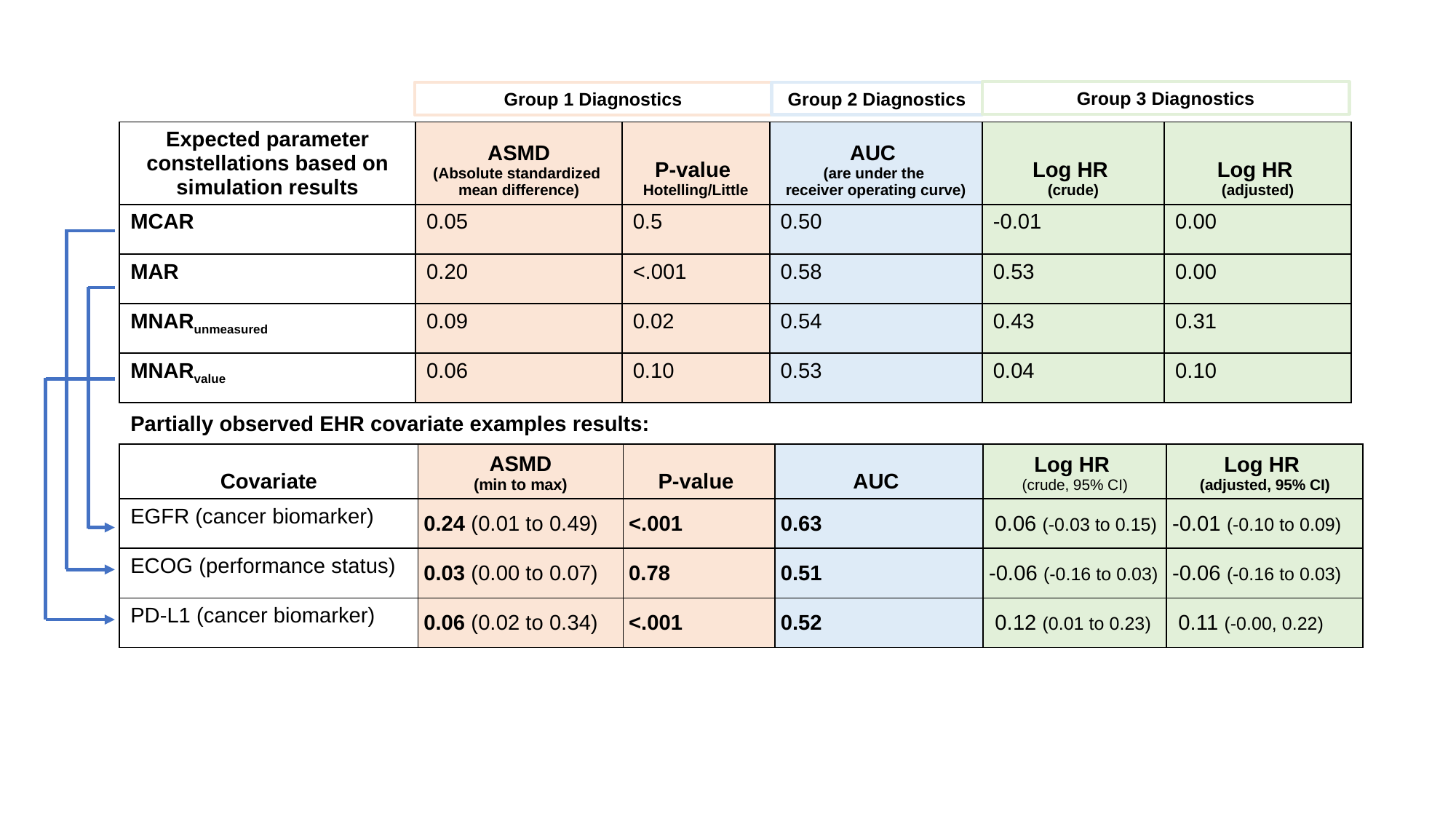

Group 3 Diagnostics
Group 2 Diagnostics
Group 1 Diagnostics
| Expected parameter constellations based on simulation results | ASMD (Absolute standardized mean difference) | P-value Hotelling/Little | AUC (are under the receiver operating curve) | Log HR (crude) | Log HR (adjusted) |
| --- | --- | --- | --- | --- | --- |
| MCAR | 0.05 | 0.5 | 0.50 | -0.01 | 0.00 |
| MAR | 0.20 | <.001 | 0.58 | 0.53 | 0.00 |
| MNARunmeasured | 0.09 | 0.02 | 0.54 | 0.43 | 0.31 |
| MNARvalue | 0.06 | 0.10 | 0.53 | 0.04 | 0.10 |
| Partially observed EHR covariate examples results: |  |  |  |  |  |
| --- | --- | --- | --- | --- | --- |
| Covariate | ASMD (min to max) | P-value | AUC | Log HR (crude, 95% CI) | Log HR (adjusted, 95% CI) |
| EGFR (cancer biomarker) | 0.24 (0.01 to 0.49) | <.001 | 0.63 | 0.06 (-0.03 to 0.15) | -0.01 (-0.10 to 0.09) |
| ECOG (performance status) | 0.03 (0.00 to 0.07) | 0.78 | 0.51 | -0.06 (-0.16 to 0.03) | -0.06 (-0.16 to 0.03) |
| PD-L1 (cancer biomarker) | 0.06 (0.02 to 0.34) | <.001 | 0.52 | 0.12 (0.01 to 0.23) | 0.11 (-0.00, 0.22) |